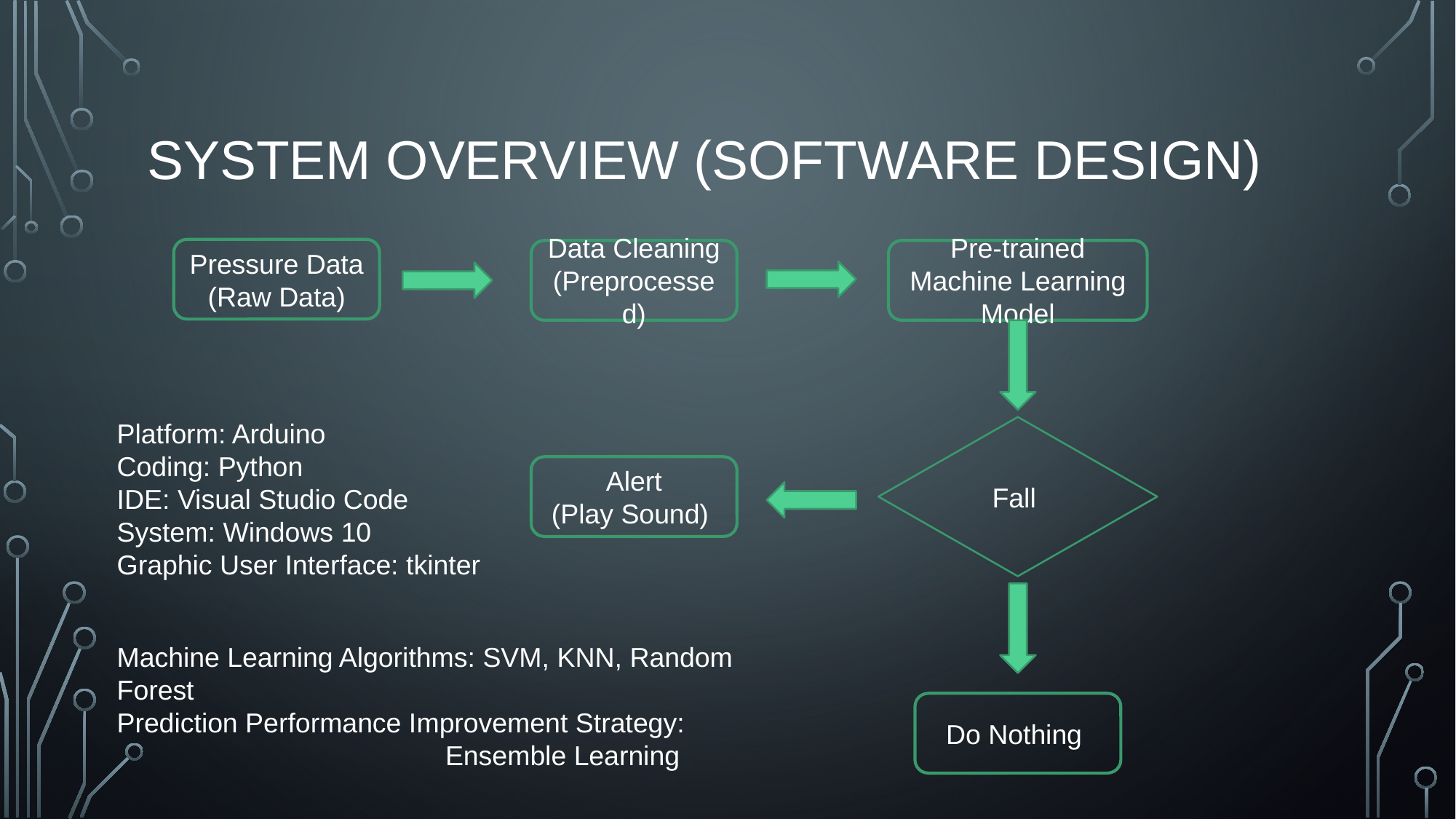

# System overview (software design)
Pressure Data
(Raw Data)
Data Cleaning
(Preprocessed)
Pre-trained Machine Learning Model

Platform: Arduino
Coding: Python
IDE: Visual Studio Code
System: Windows 10
Graphic User Interface: tkinter
Fall
Alert
(Play Sound)

Machine Learning Algorithms: SVM, KNN, Random Forest
Prediction Performance Improvement Strategy:
                                           Ensemble Learning

Do Nothing